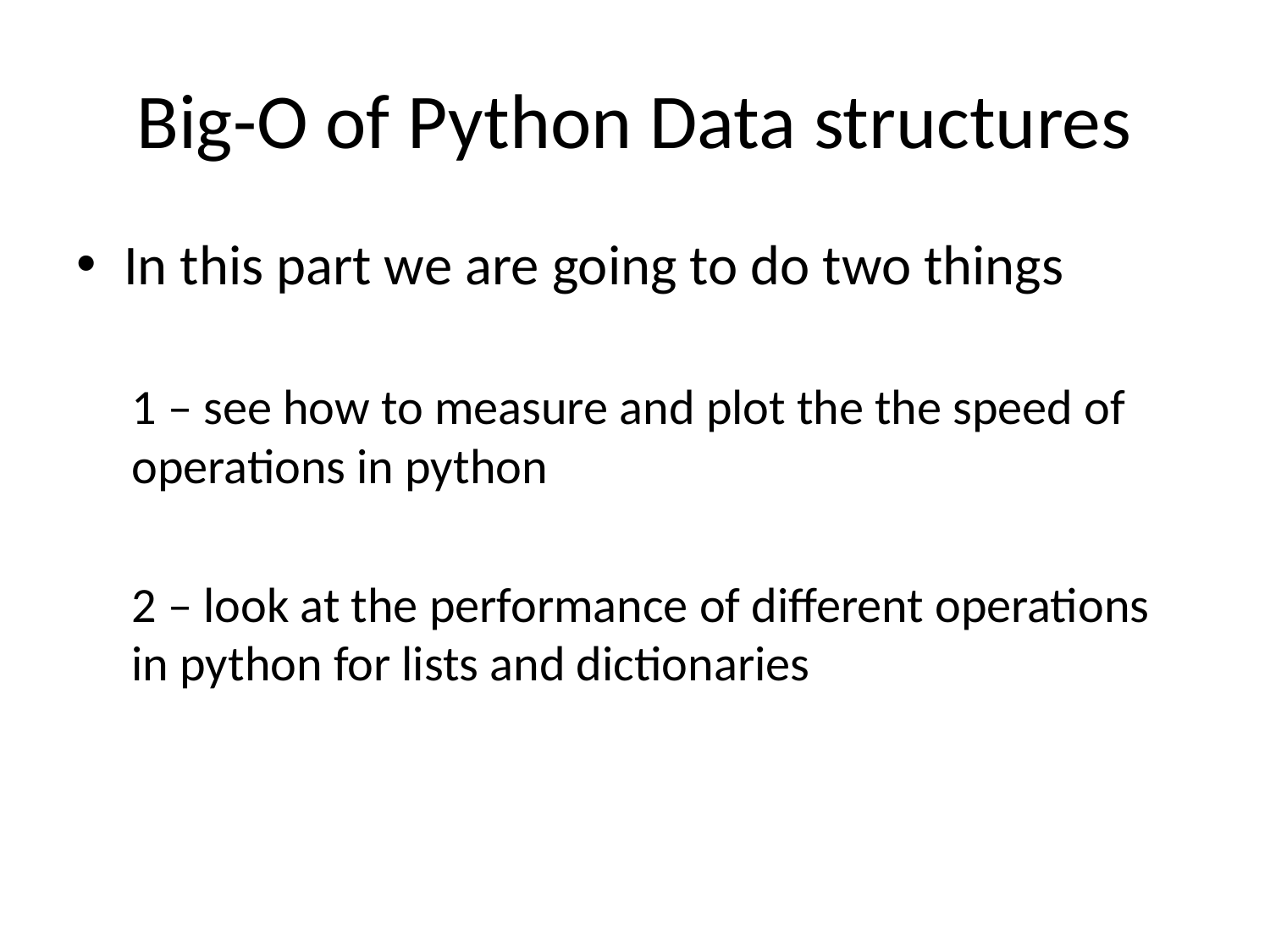

# Big-O of Python Data structures
In this part we are going to do two things

1 – see how to measure and plot the the speed of operations in python

2 – look at the performance of different operations in python for lists and dictionaries